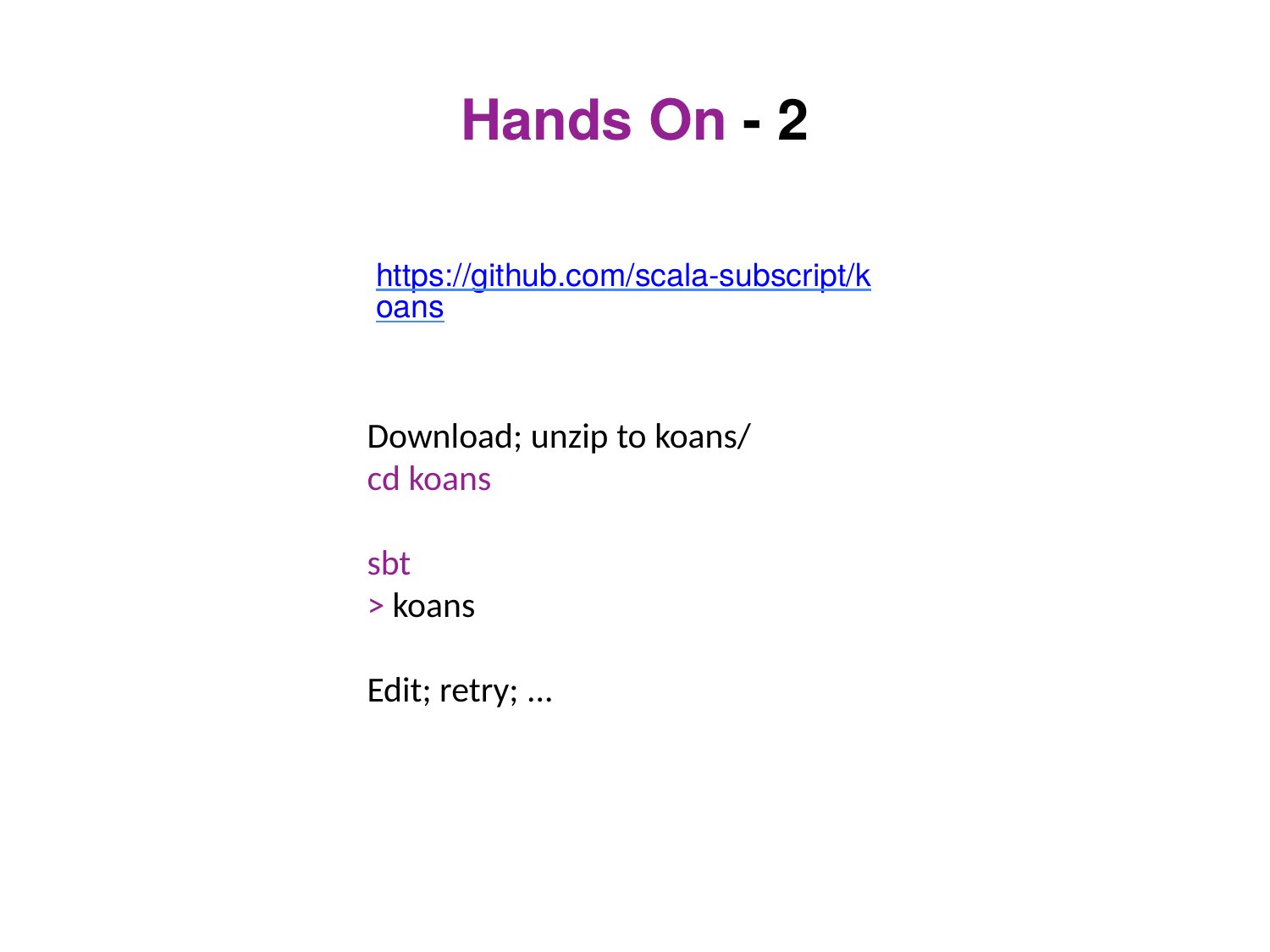

# Hands On - 2
https://github.com/scala-subscript/koans
Download; unzip to koans/
cd koans

sbt
> koans

Edit; retry; ...

41